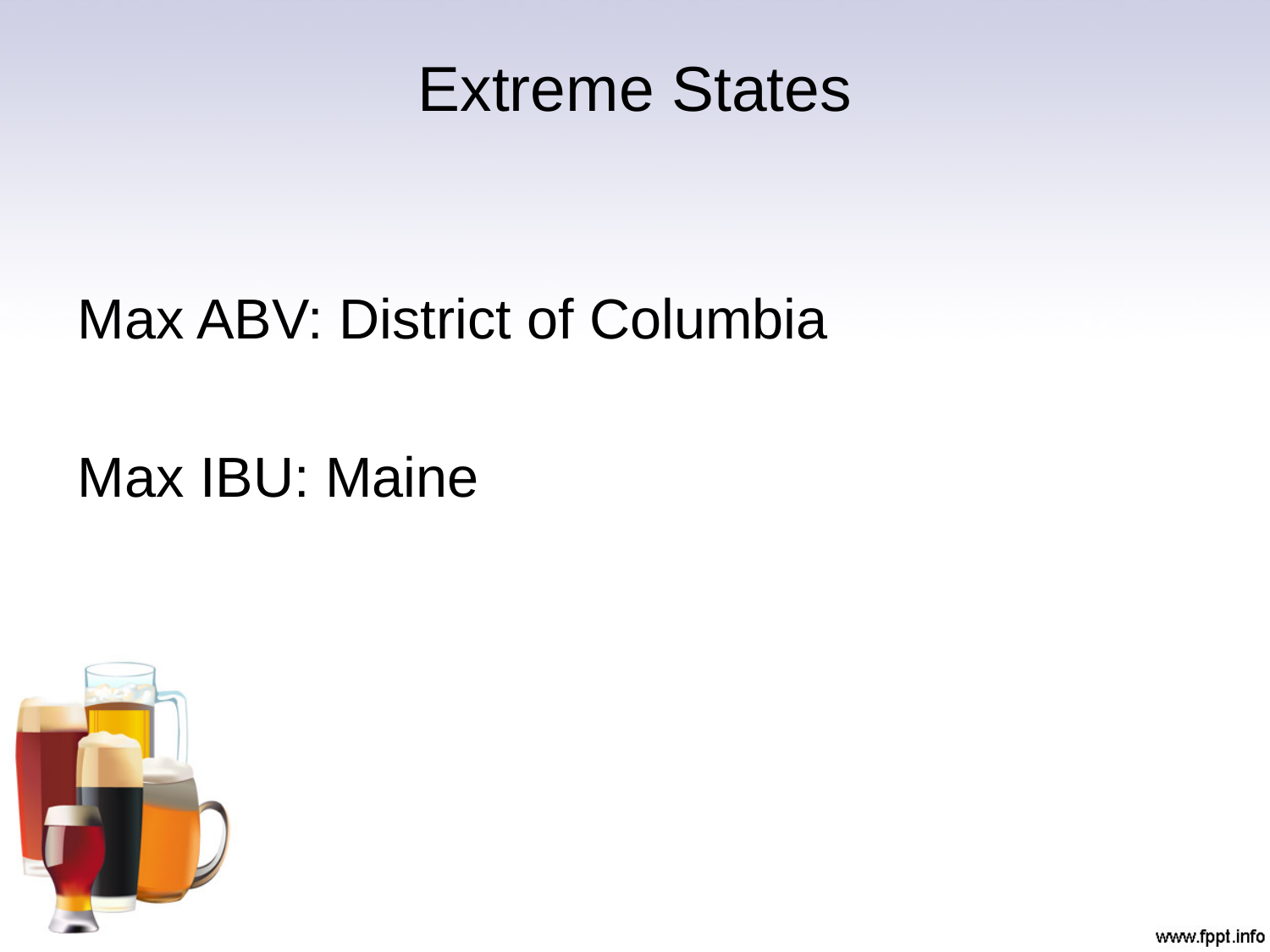

# Extreme States
Max ABV: District of Columbia

Max IBU: Maine